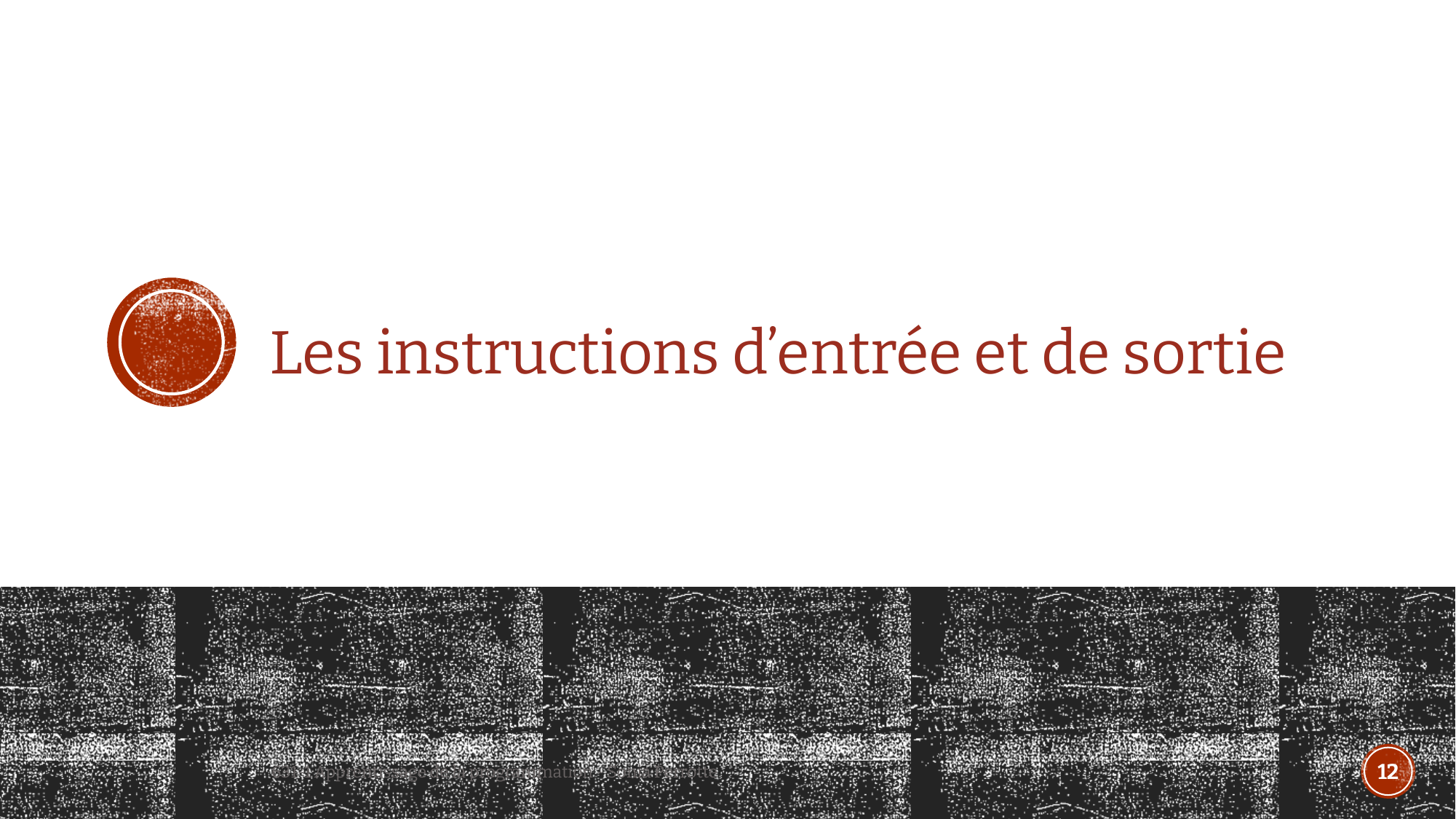

# Les instructions d’entrée et de sortie

631-1 Apprentissage de la programmation - Sonia Perrotte
12